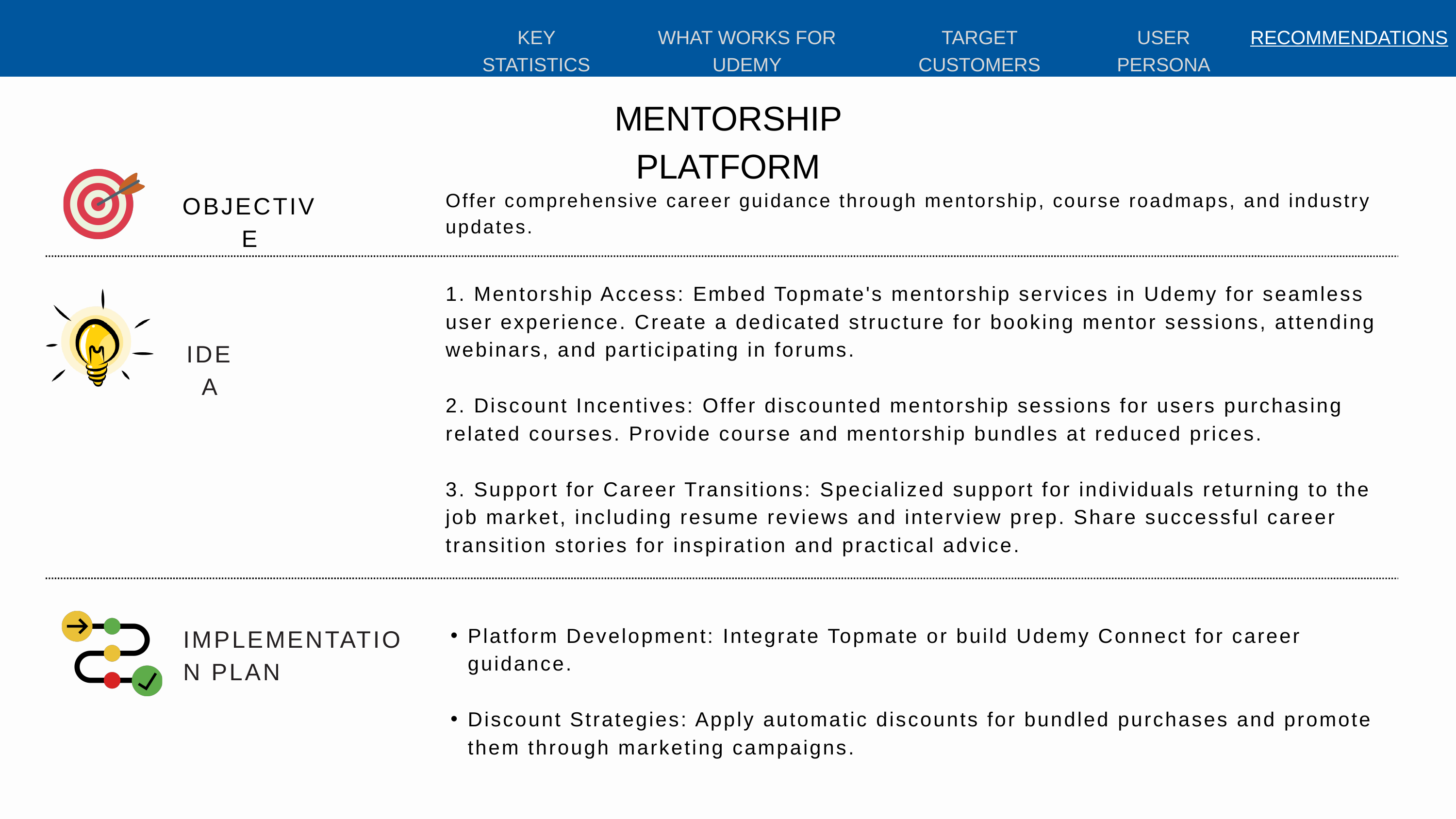

KEY STATISTICS
WHAT WORKS FOR UDEMY
TARGET CUSTOMERS
USER PERSONA
RECOMMENDATIONS
MENTORSHIP PLATFORM

Offer comprehensive career guidance through mentorship, course roadmaps, and industry updates.
OBJECTIVE

1. Mentorship Access: Embed Topmate's mentorship services in Udemy for seamless user experience. Create a dedicated structure for booking mentor sessions, attending webinars, and participating in forums.

2. Discount Incentives: Offer discounted mentorship sessions for users purchasing related courses. Provide course and mentorship bundles at reduced prices.

3. Support for Career Transitions: Specialized support for individuals returning to the job market, including resume reviews and interview prep. Share successful career transition stories for inspiration and practical advice.

IDEA

Platform Development: Integrate Topmate or build Udemy Connect for career guidance.

Discount Strategies: Apply automatic discounts for bundled purchases and promote them through marketing campaigns.

IMPLEMENTATION PLAN